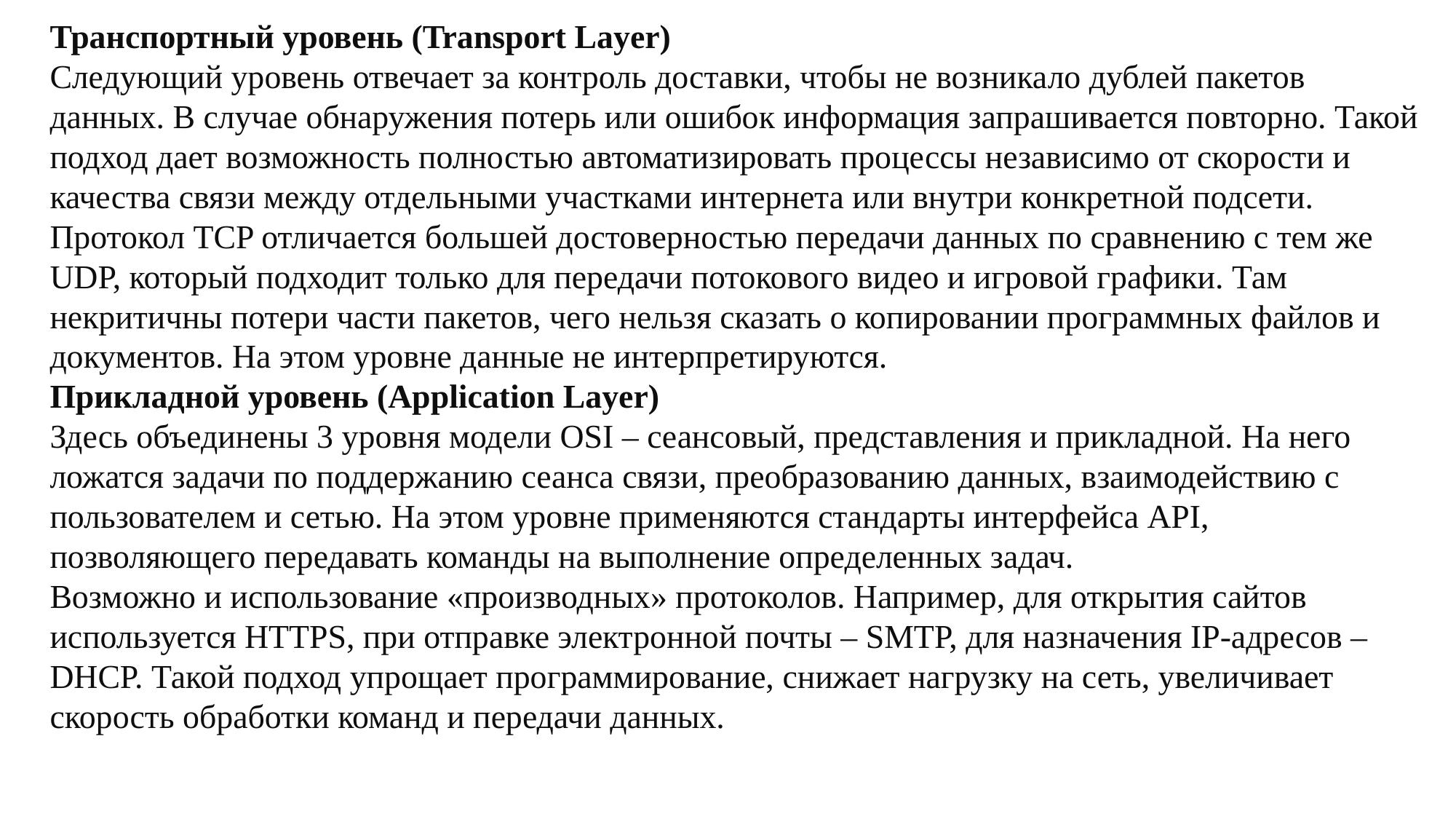

Транспортный уровень (Transport Layer)
Следующий уровень отвечает за контроль доставки, чтобы не возникало дублей пакетов данных. В случае обнаружения потерь или ошибок информация запрашивается повторно. Такой подход дает возможность полностью автоматизировать процессы независимо от скорости и качества связи между отдельными участками интернета или внутри конкретной подсети.
Протокол TCP отличается большей достоверностью передачи данных по сравнению с тем же UDP, который подходит только для передачи потокового видео и игровой графики. Там некритичны потери части пакетов, чего нельзя сказать о копировании программных файлов и документов. На этом уровне данные не интерпретируются.
Прикладной уровень (Application Layer)
Здесь объединены 3 уровня модели OSI – сеансовый, представления и прикладной. На него ложатся задачи по поддержанию сеанса связи, преобразованию данных, взаимодействию с пользователем и сетью. На этом уровне применяются стандарты интерфейса API, позволяющего передавать команды на выполнение определенных задач.
Возможно и использование «производных» протоколов. Например, для открытия сайтов используется HTTPS, при отправке электронной почты – SMTP, для назначения IP-адресов – DHCP. Такой подход упрощает программирование, снижает нагрузку на сеть, увеличивает скорость обработки команд и передачи данных.

#